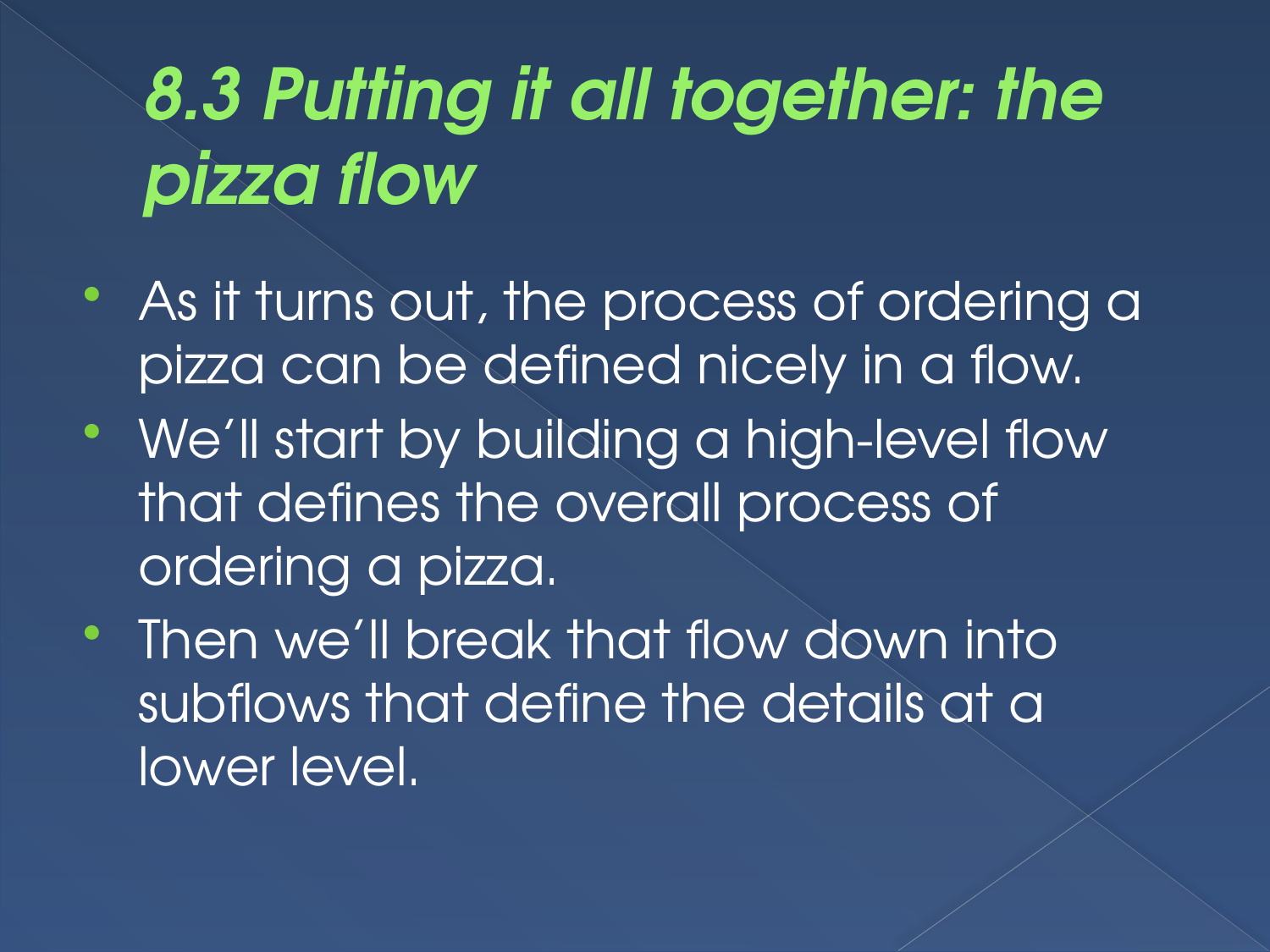

# 8.3 Putting it all together: the pizza flow
As it turns out, the process of ordering a pizza can be defined nicely in a flow.
We’ll start by building a high-level flow that defines the overall process of ordering a pizza.
Then we’ll break that flow down into subflows that define the details at a lower level.